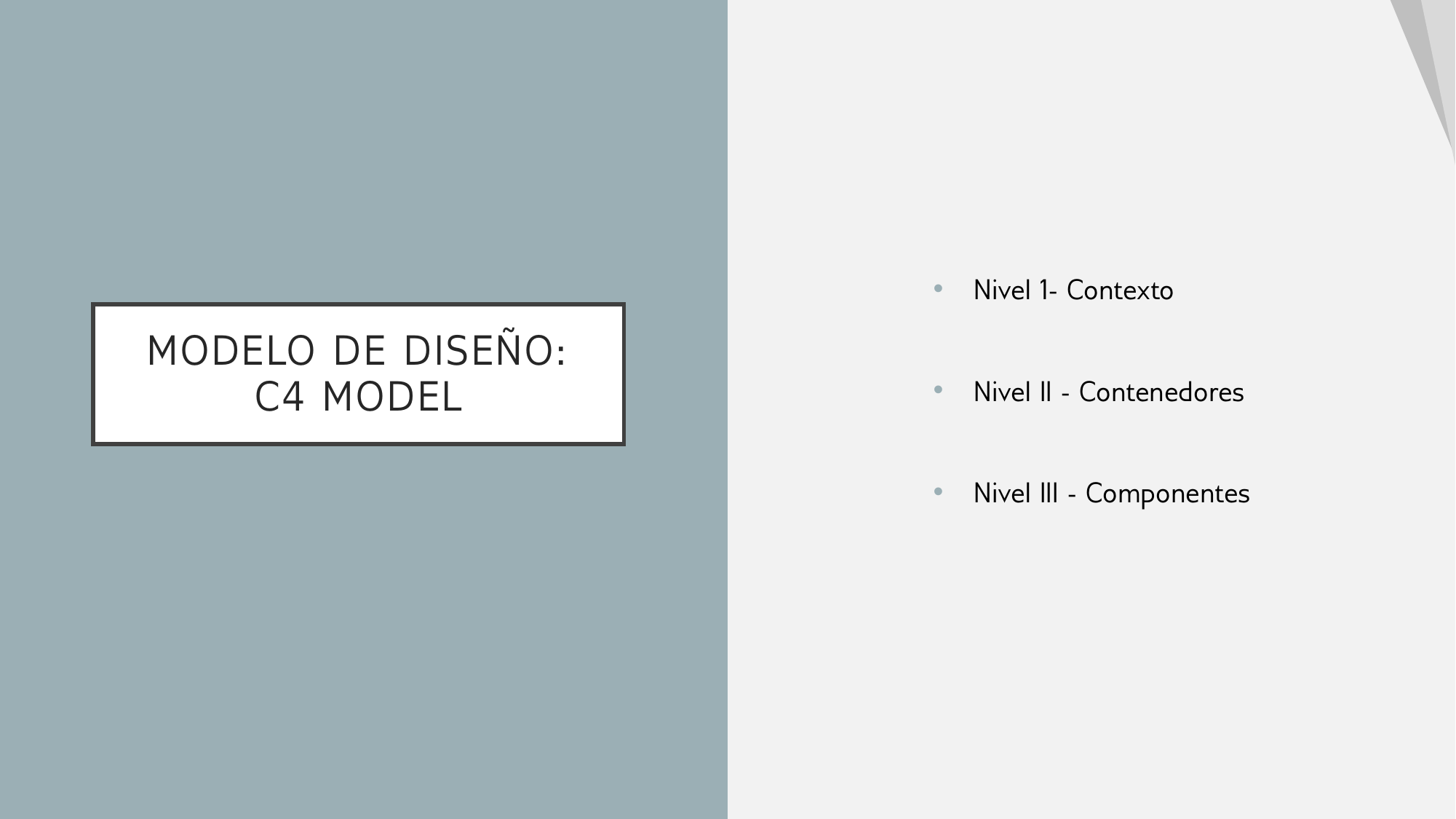

Nivel 1- Contexto
Nivel II - Contenedores
Nivel III - Componentes
# MODELO DE DISEÑO: C4 MODEL